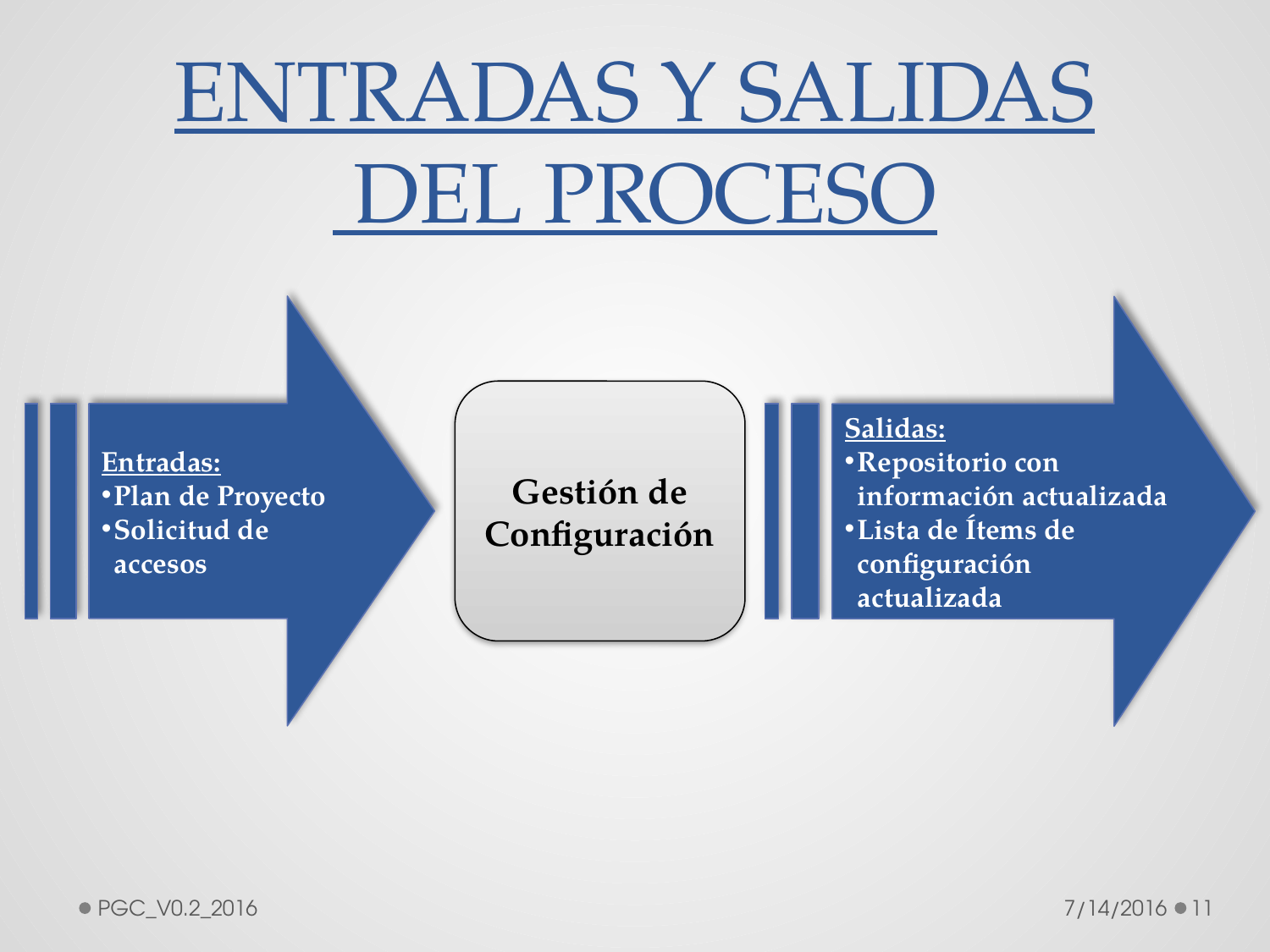

# ENTRADAS Y SALIDAS DEL PROCESO
Entradas:
Plan de Proyecto
Solicitud de accesos
Salidas:
Repositorio con información actualizada
Lista de Ítems de configuración actualizada
Gestión de Configuración
PGC_V0.2_2016
7/14/2016
11